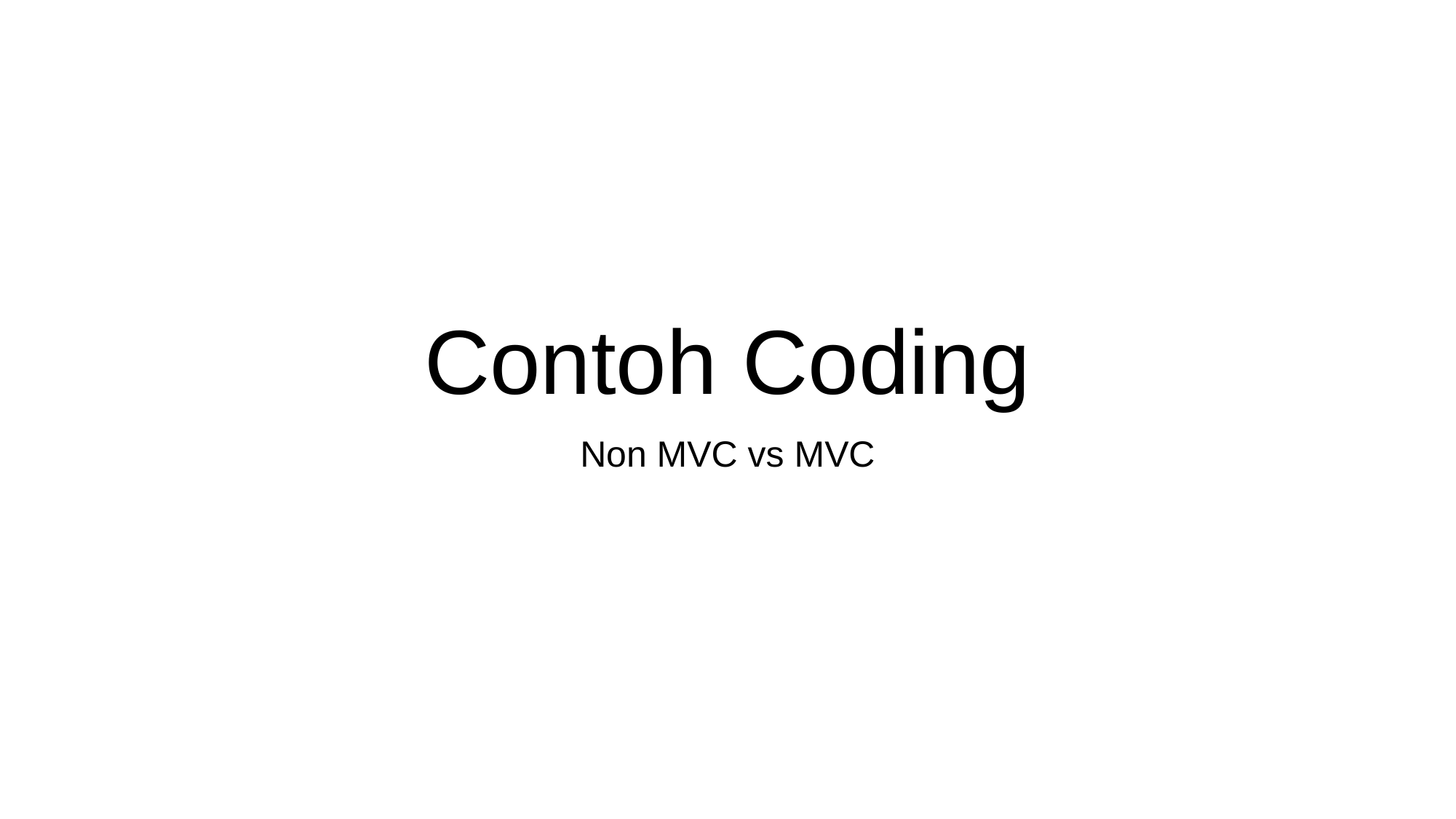

# Contoh Coding
Non MVC vs MVC